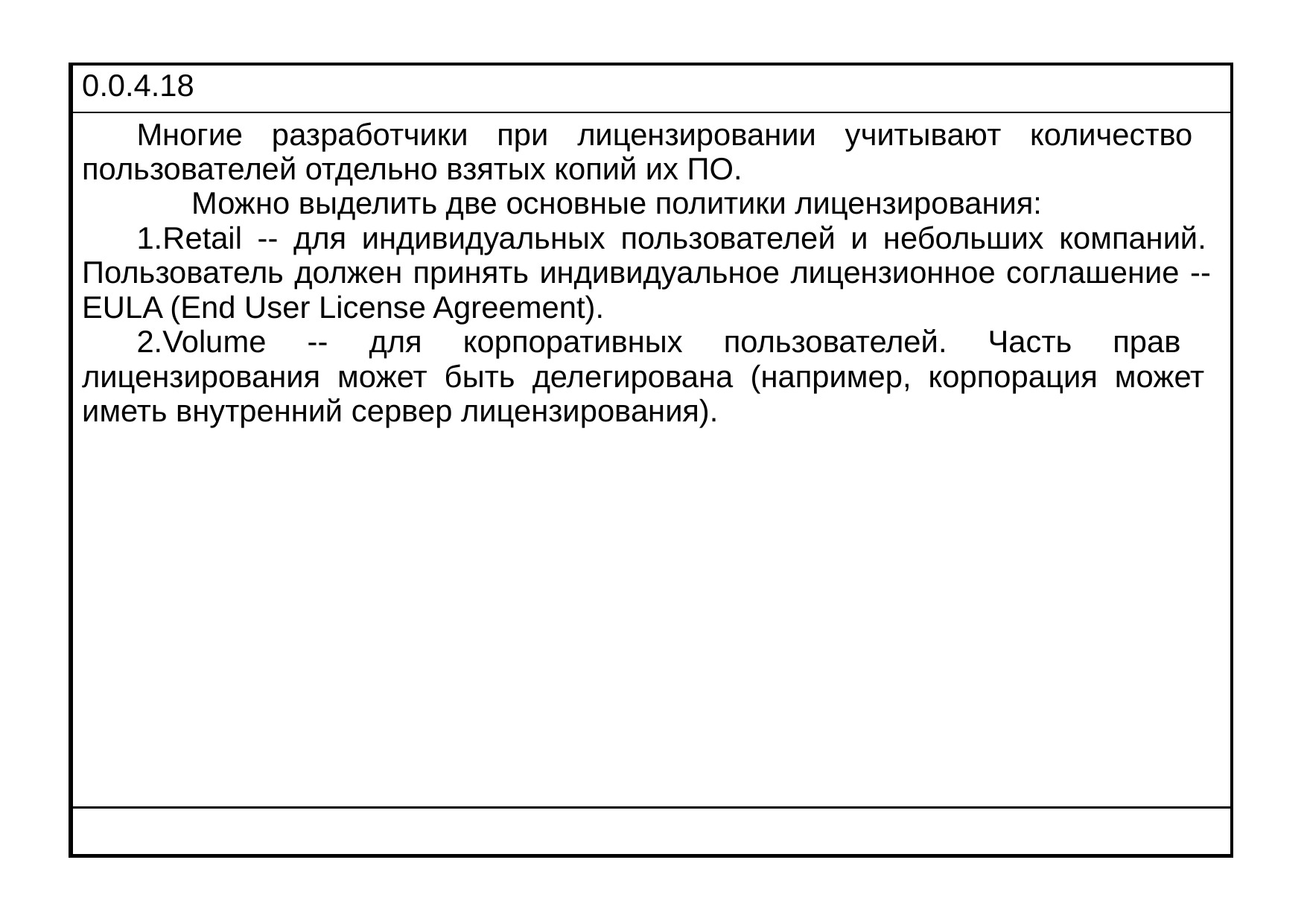

| 0.0.4.18 |
| --- |
| Многие разработчики при лицензировании учитывают количество пользователей отдельно взятых копий их ПО. Можно выделить две основные политики лицензирования: Retail -- для индивидуальных пользователей и небольших компаний. Пользователь должен принять индивидуальное лицензионное соглашение -- EULA (End User License Agreement). Volume -- для корпоративных пользователей. Часть прав лицензирования может быть делегирована (например, корпорация может иметь внутренний сервер лицензирования). |
|  |